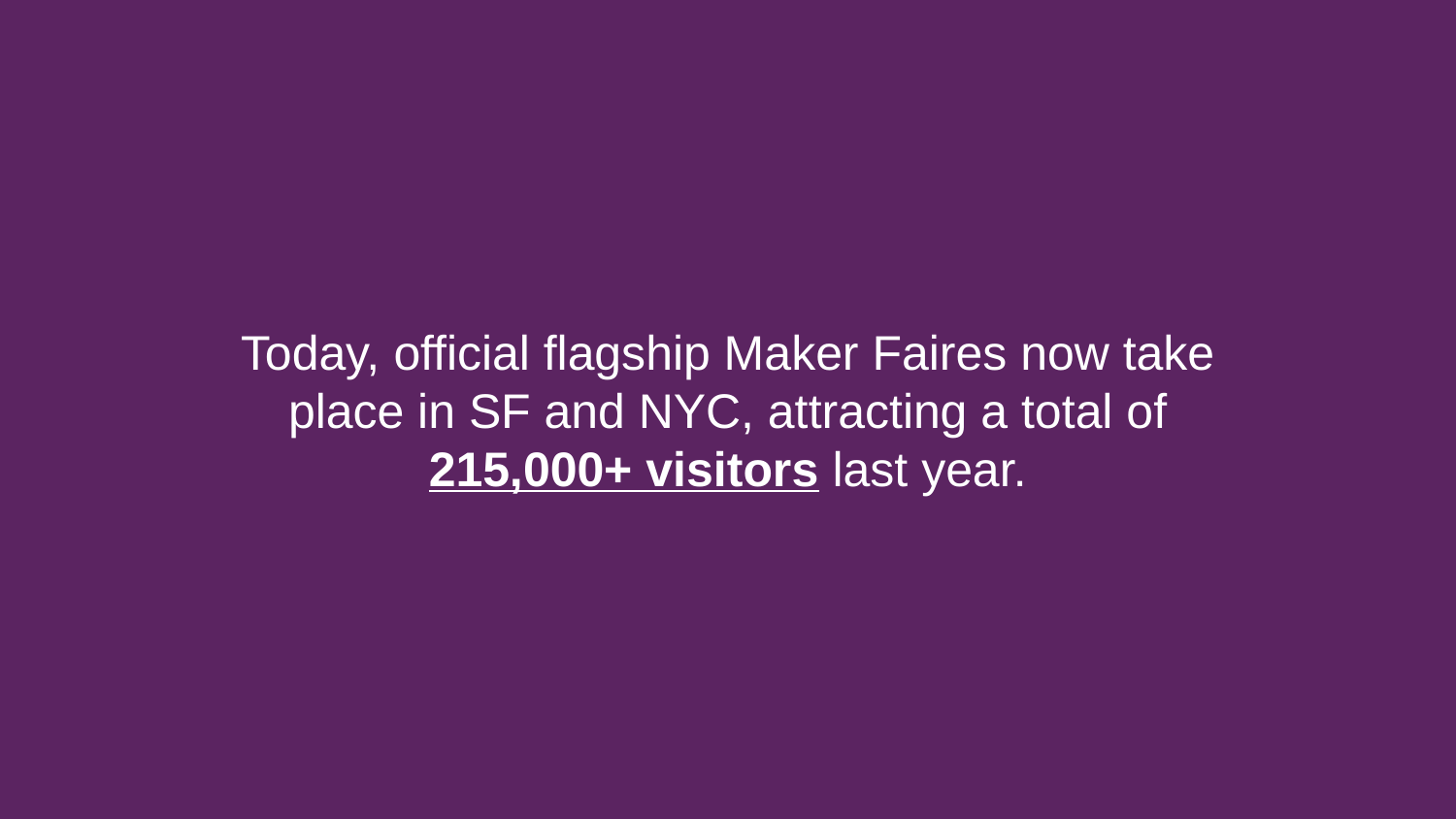

# Today, official flagship Maker Faires now take place in SF and NYC, attracting a total of 215,000+ visitors last year.